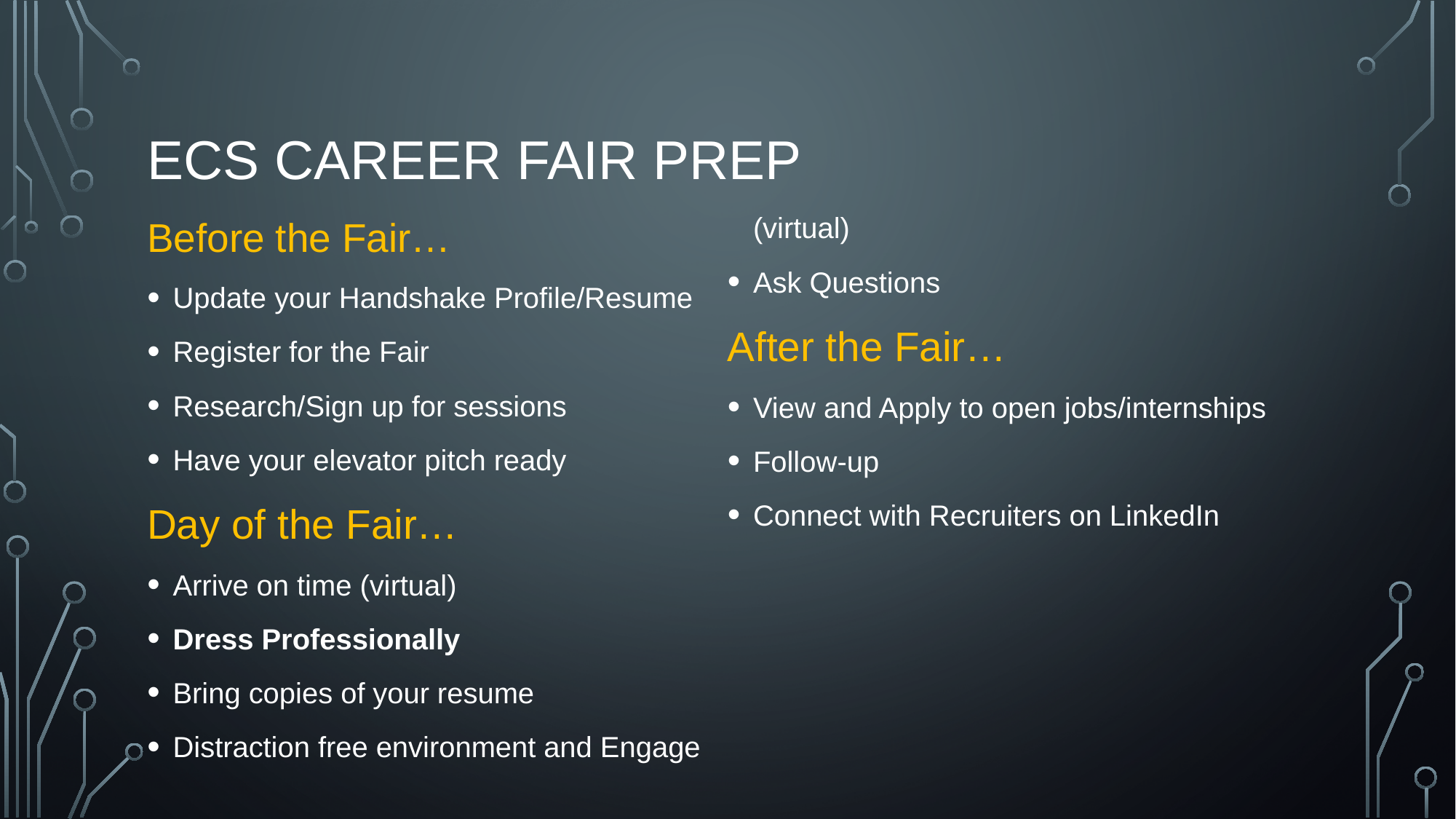

# Ecs career fair prep
Before the Fair…
Update your Handshake Profile/Resume
Register for the Fair
Research/Sign up for sessions
Have your elevator pitch ready
Day of the Fair…
Arrive on time (virtual)
Dress Professionally
Bring copies of your resume
Distraction free environment and Engage (virtual)
Ask Questions
After the Fair…
View and Apply to open jobs/internships
Follow-up
Connect with Recruiters on LinkedIn